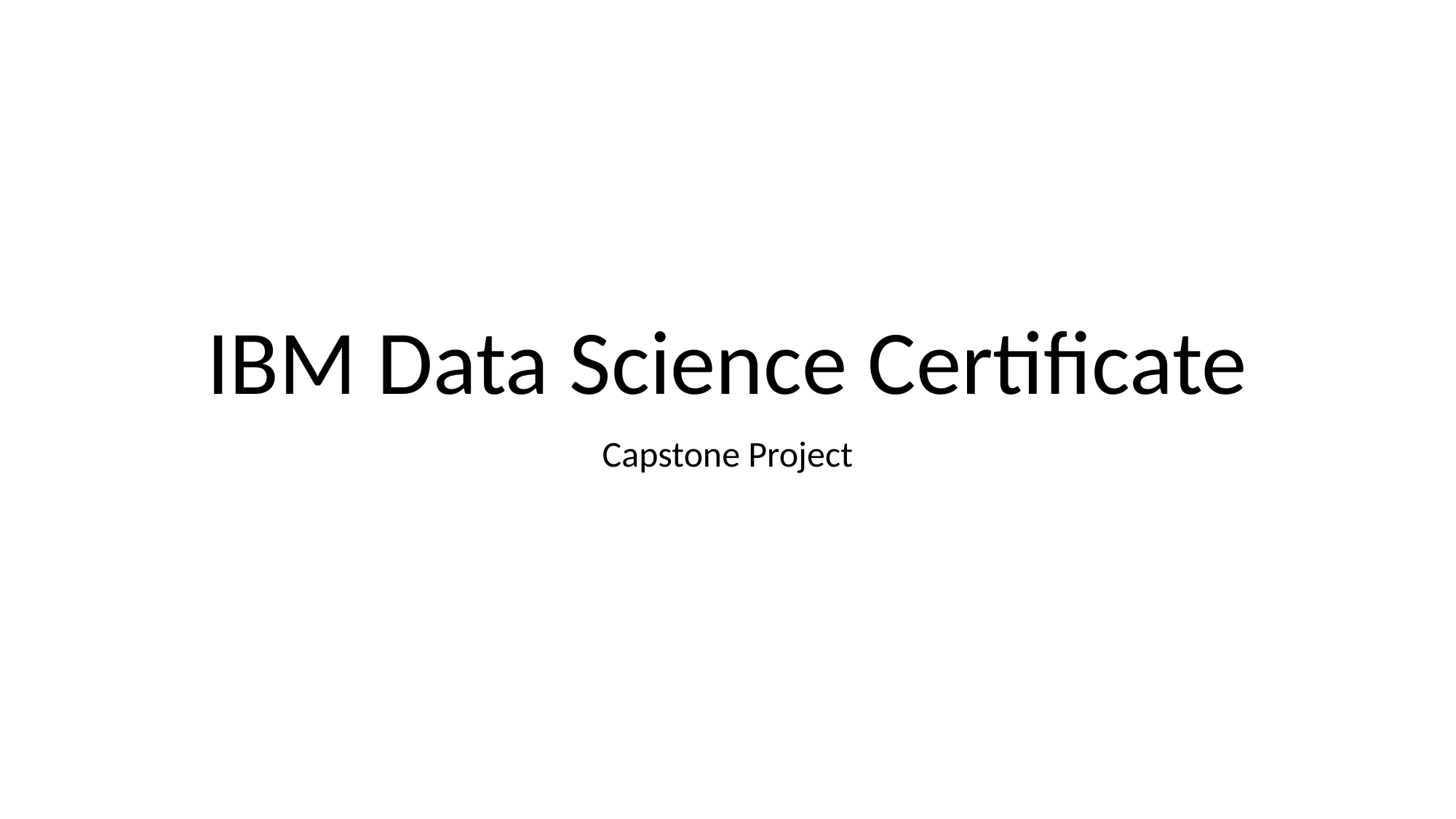

# IBM Data Science Certificate
Capstone Project